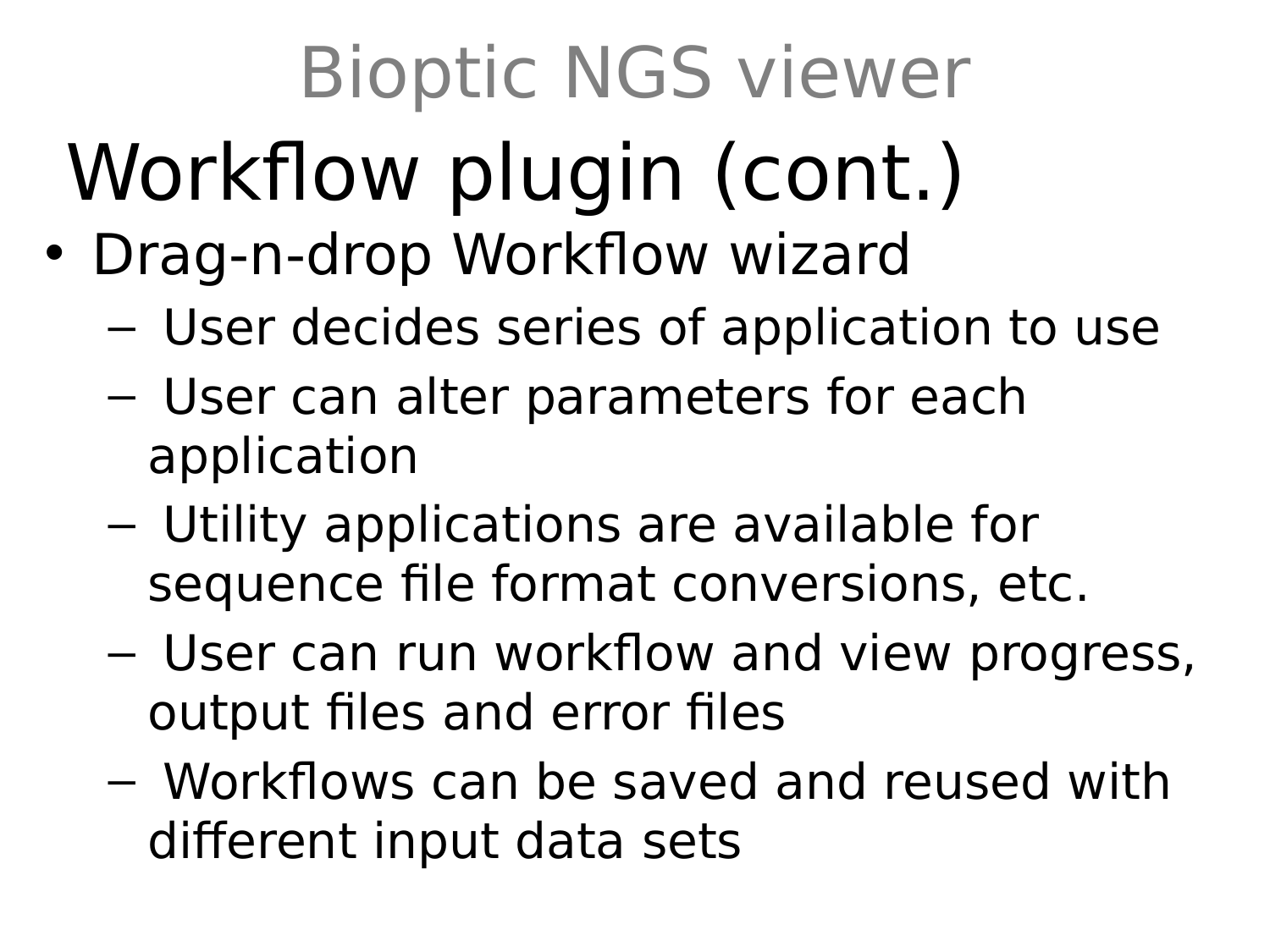

Workflow plugin (cont.)
Drag-n-drop Workflow wizard
 User decides series of application to use
 User can alter parameters for each application
 Utility applications are available for sequence file format conversions, etc.
 User can run workflow and view progress, output files and error files
 Workflows can be saved and reused with different input data sets